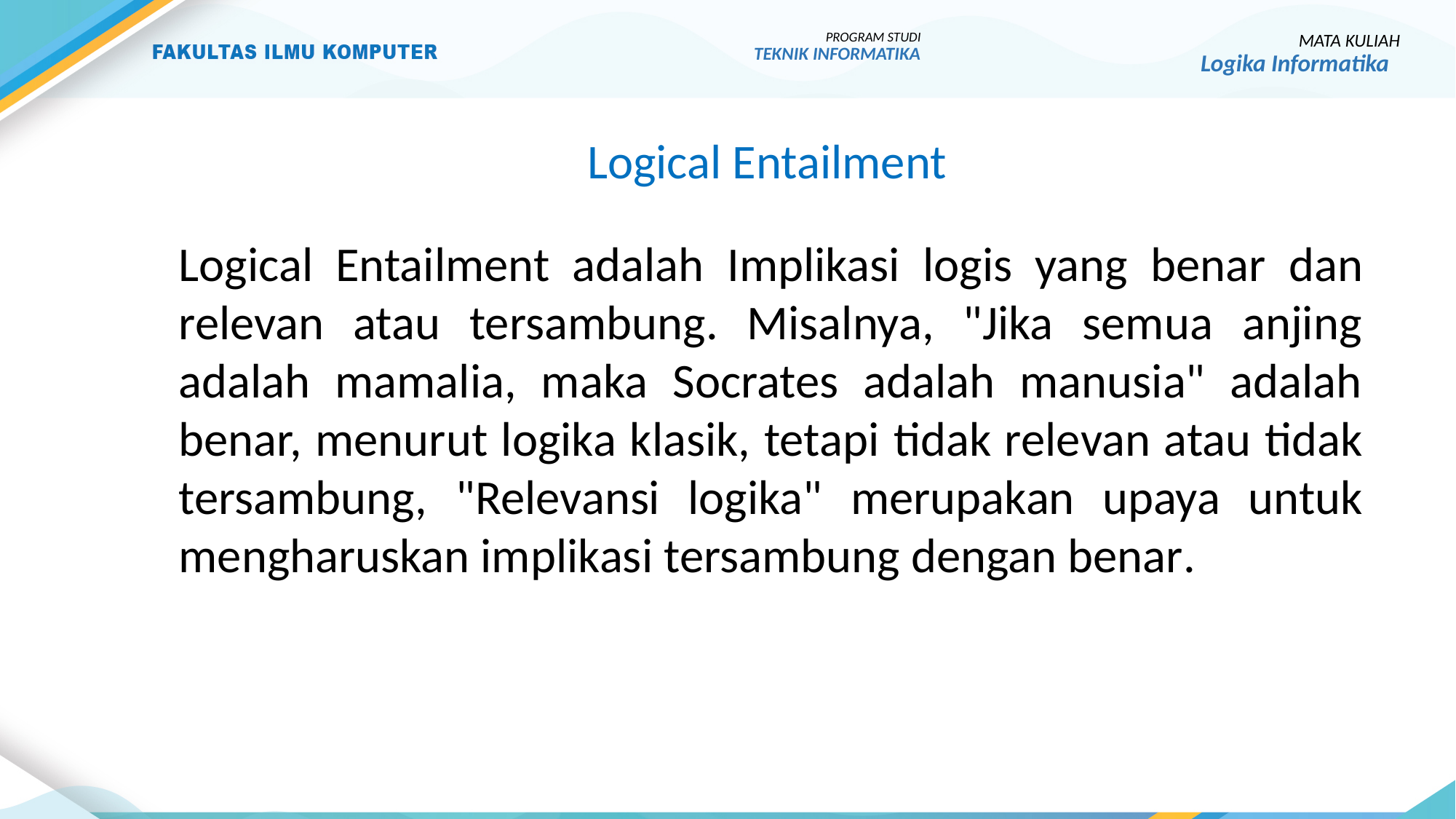

PROGRAM STUDI
TEKNIK INFORMATIKA
MATA KULIAH
Logika Informatika
Logical Entailment
Logical Entailment adalah Implikasi logis yang benar dan relevan atau tersambung. Misalnya, "Jika semua anjing adalah mamalia, maka Socrates adalah manusia" adalah benar, menurut logika klasik, tetapi tidak relevan atau tidak tersambung, "Relevansi logika" merupakan upaya untuk mengharuskan implikasi tersambung dengan benar.